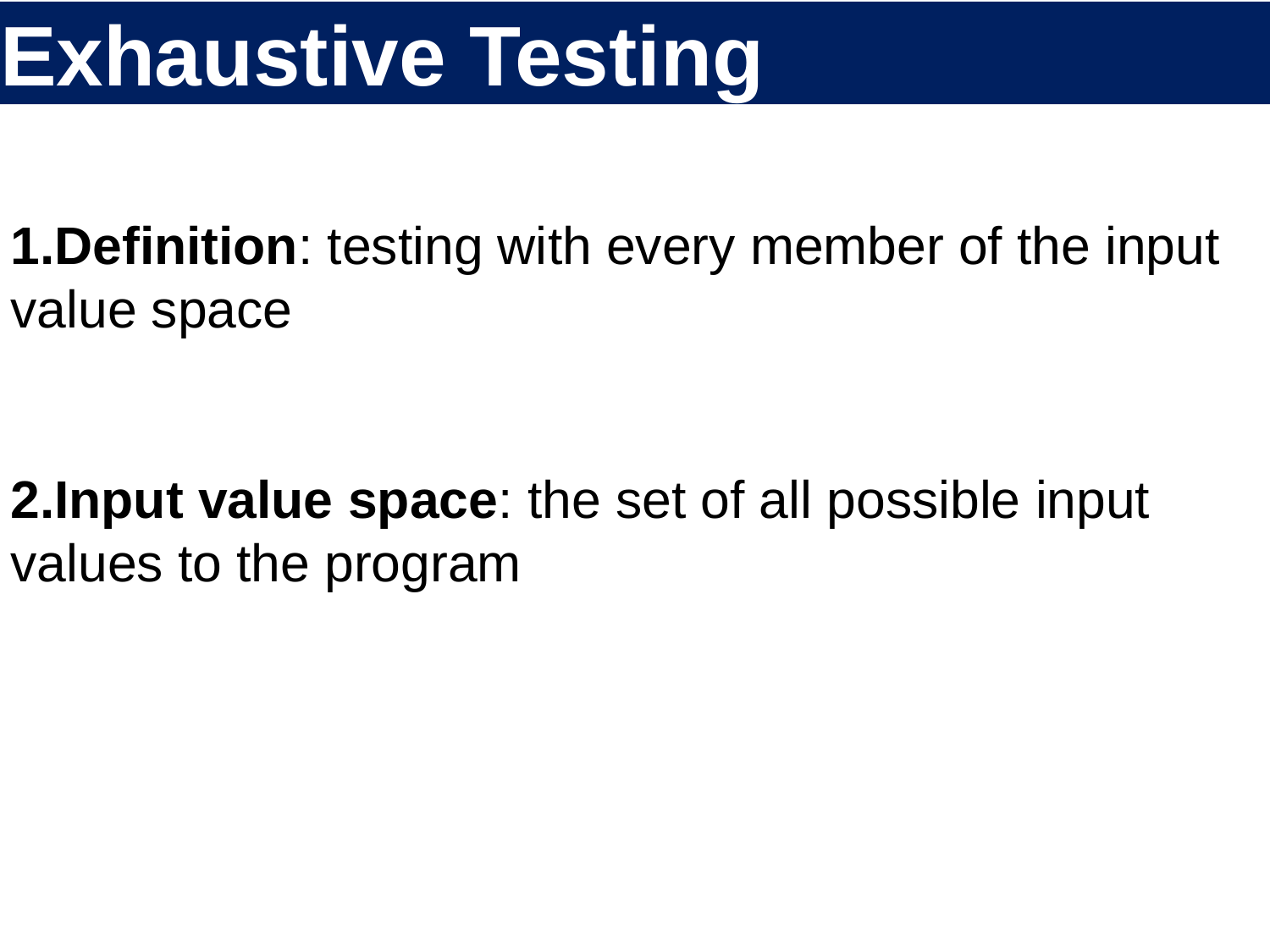

# Exhaustive Testing

1.Definition: testing with every member of the input value space

2.Input value space: the set of all possible input values to the program